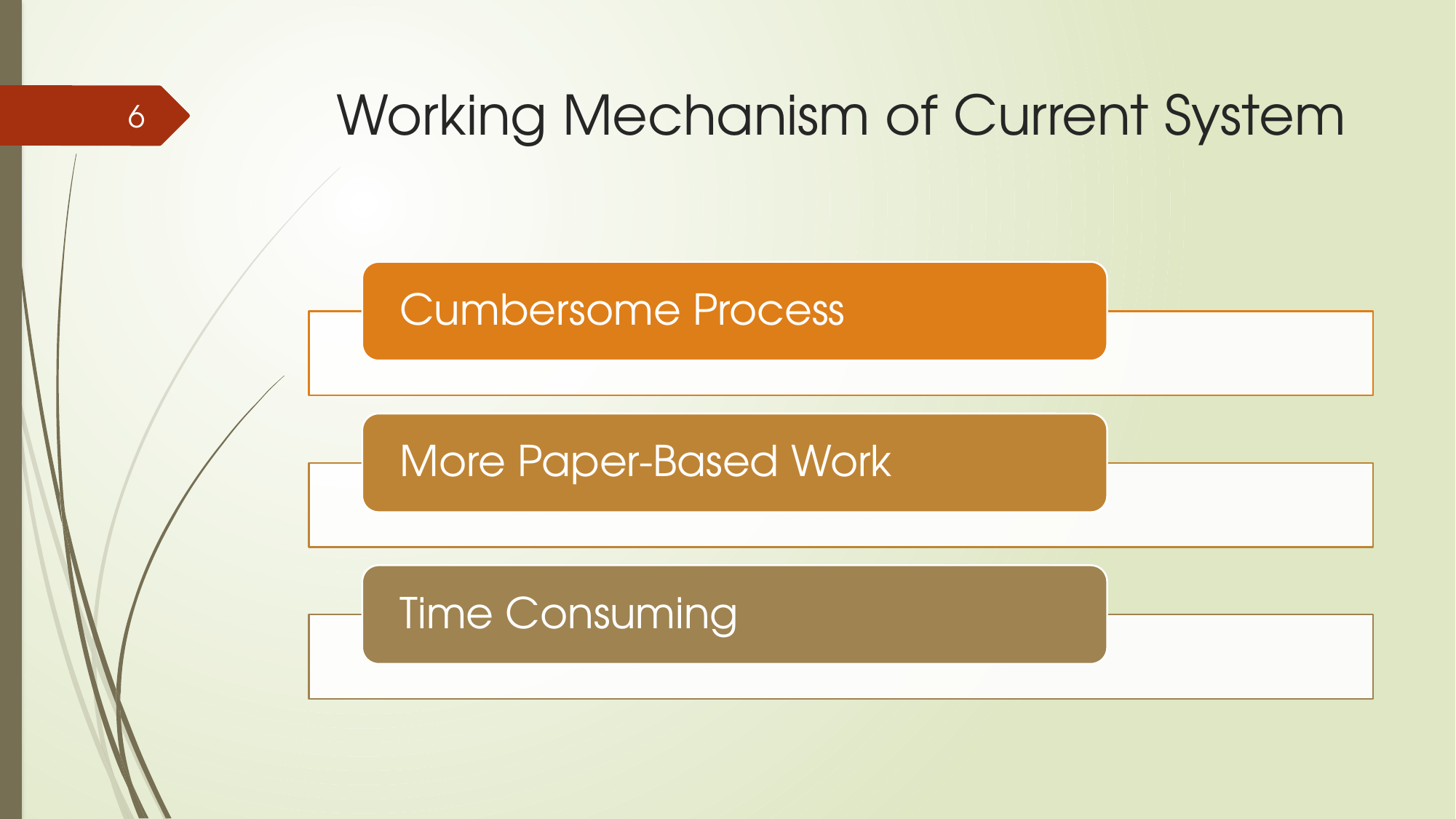

# Working Mechanism of Current System
6
Cumbersome Process
More Paper-Based Work
Time Consuming